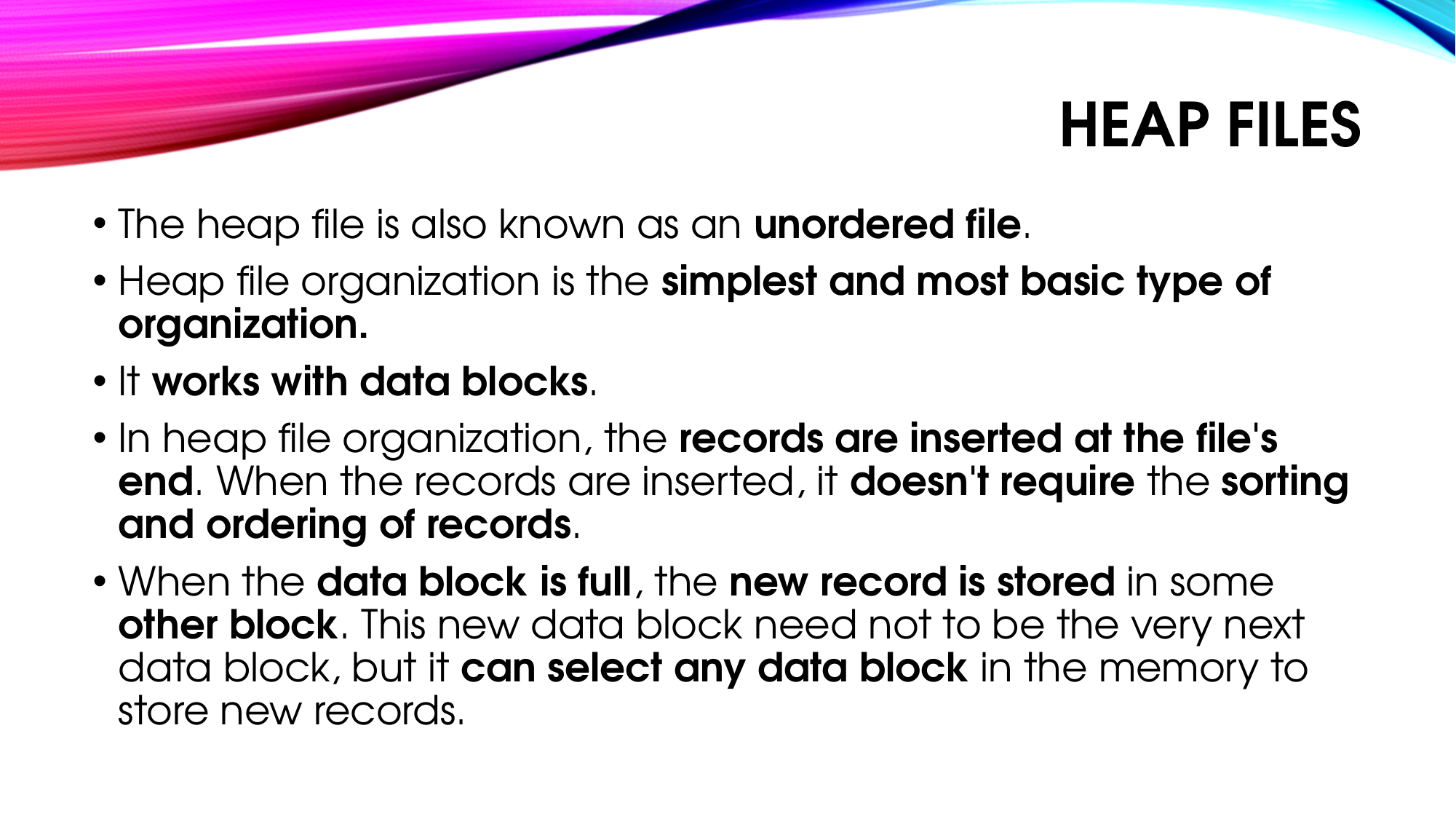

# Heap files
The heap file is also known as an unordered file.
Heap file organization is the simplest and most basic type of organization.
It works with data blocks.
In heap file organization, the records are inserted at the file's end. When the records are inserted, it doesn't require the sorting and ordering of records.
When the data block is full, the new record is stored in some other block. This new data block need not to be the very next data block, but it can select any data block in the memory to store new records.